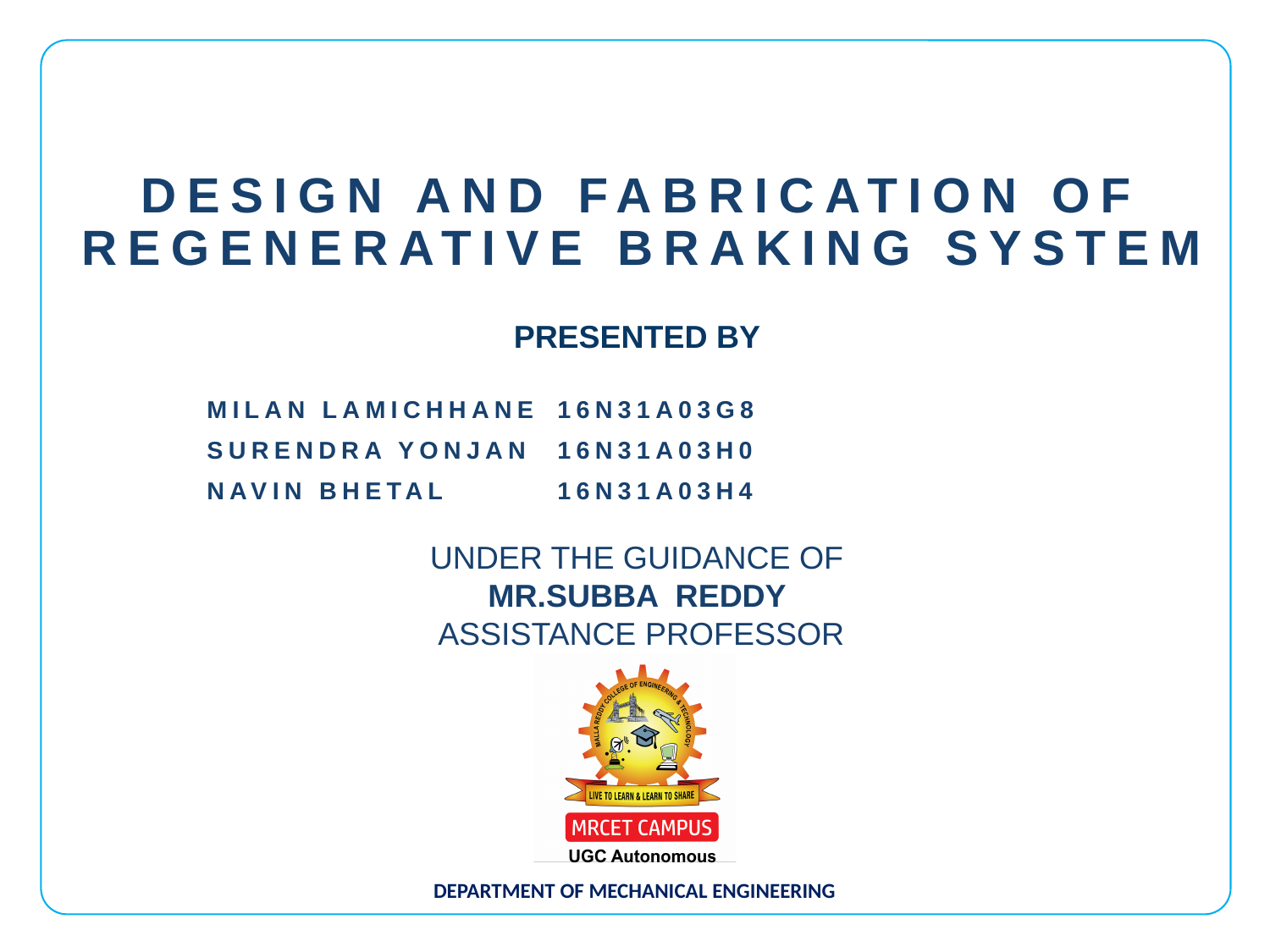

# Design and Fabrication of Regenerative braking system
PRESENTED BY
Milan lamichhane			16n31a03g8
Surendra Yonjan			16n31a03h0
Navin Bhetal				16n31a03h4
UNDER THE GUIDANCE OF
MR.SUBBA  REDDY
ASSISTANCE PROFESSOR